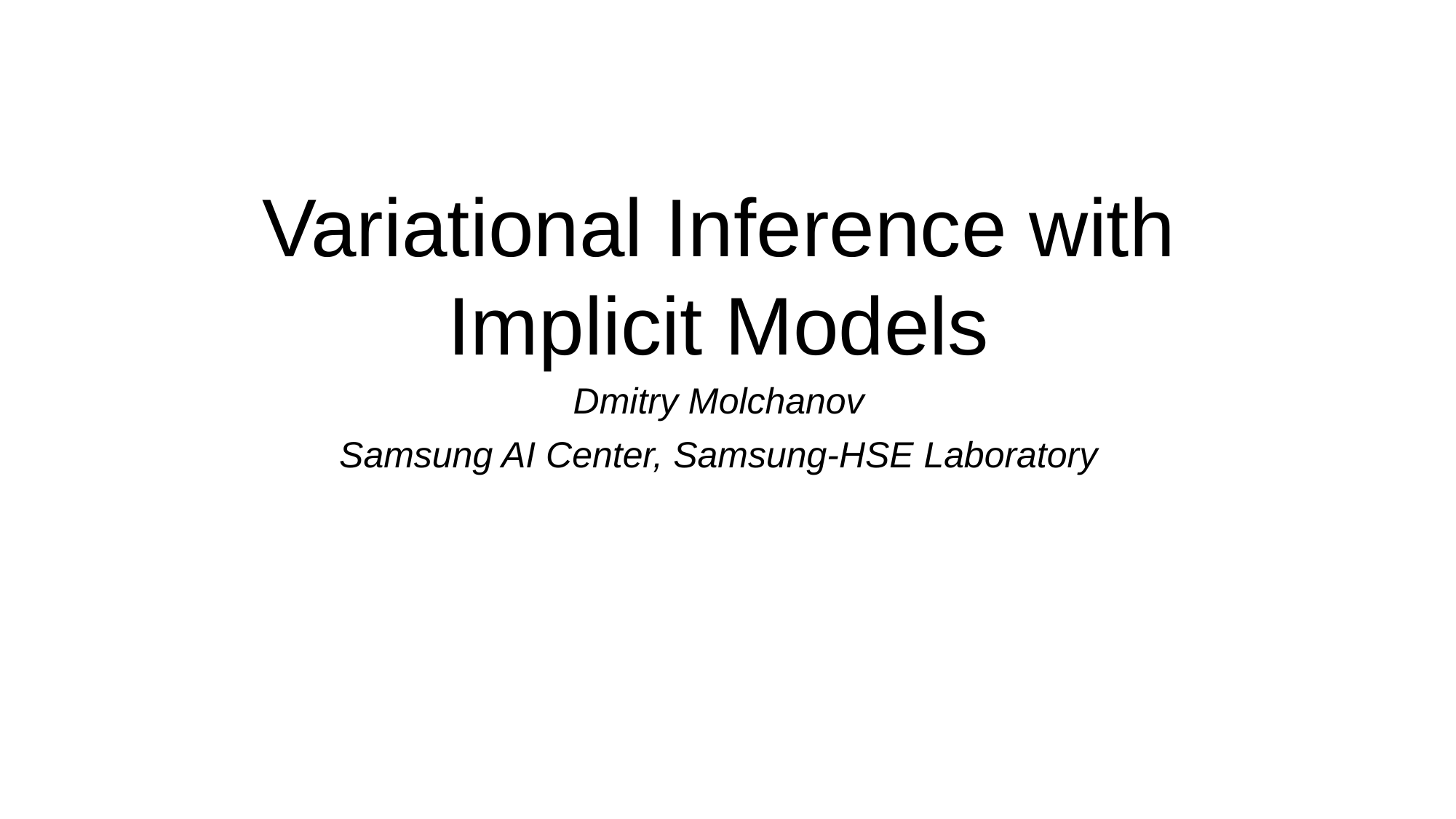

Variational Inference with Implicit Models
Dmitry Molchanov
Samsung AI Center, Samsung-HSE Laboratory